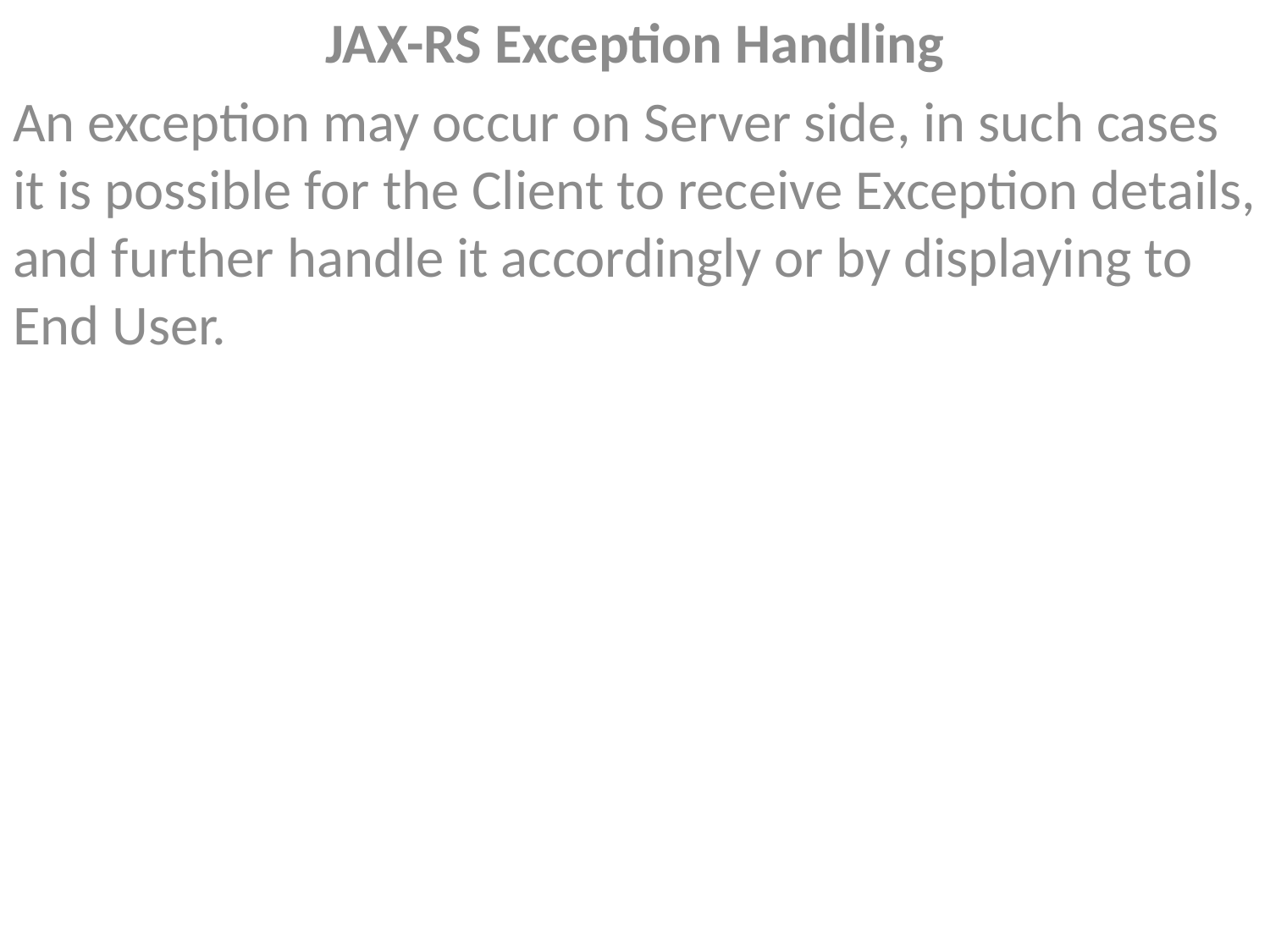

JAX-RS Exception Handling
An exception may occur on Server side, in such cases it is possible for the Client to receive Exception details, and further handle it accordingly or by displaying to End User.